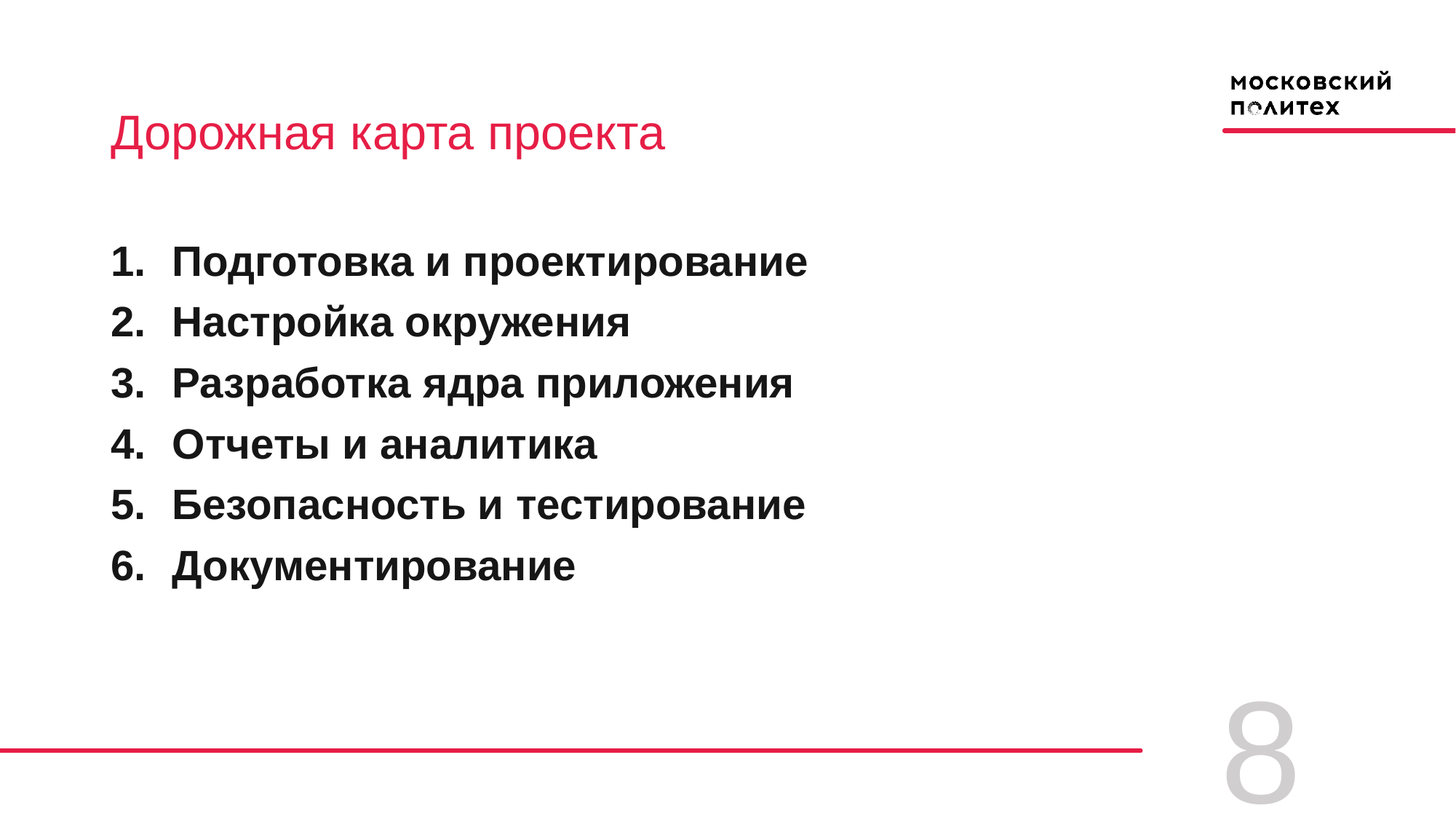

# Дорожная карта проекта
Подготовка и проектирование
Настройка окружения
Разработка ядра приложения
Отчеты и аналитика
Безопасность и тестирование
Документирование

8